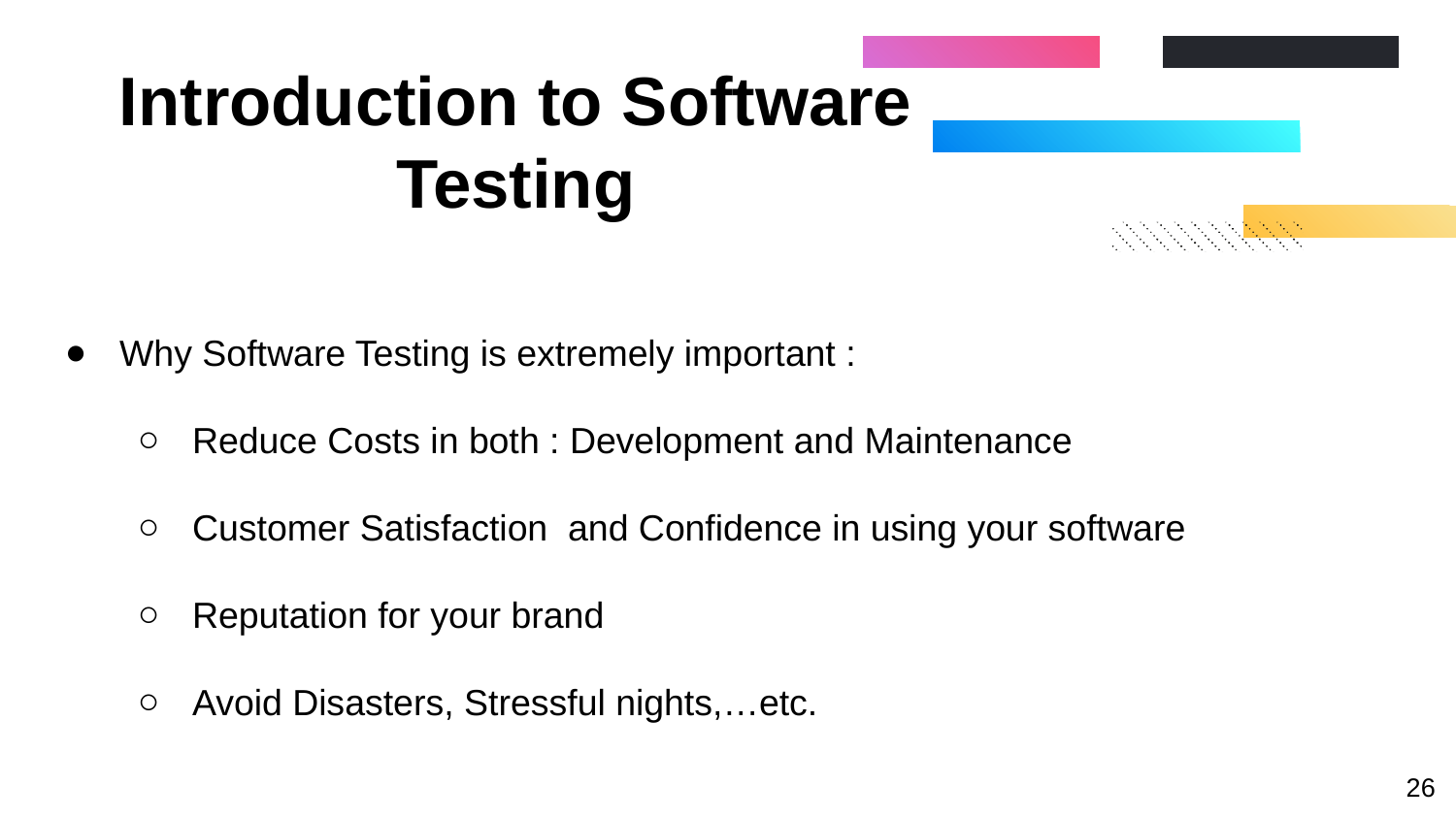

# Introduction to Software Testing
Why Software Testing is extremely important :
Reduce Costs in both : Development and Maintenance
Customer Satisfaction  and Confidence in using your software
Reputation for your brand
Avoid Disasters, Stressful nights,…etc.
26